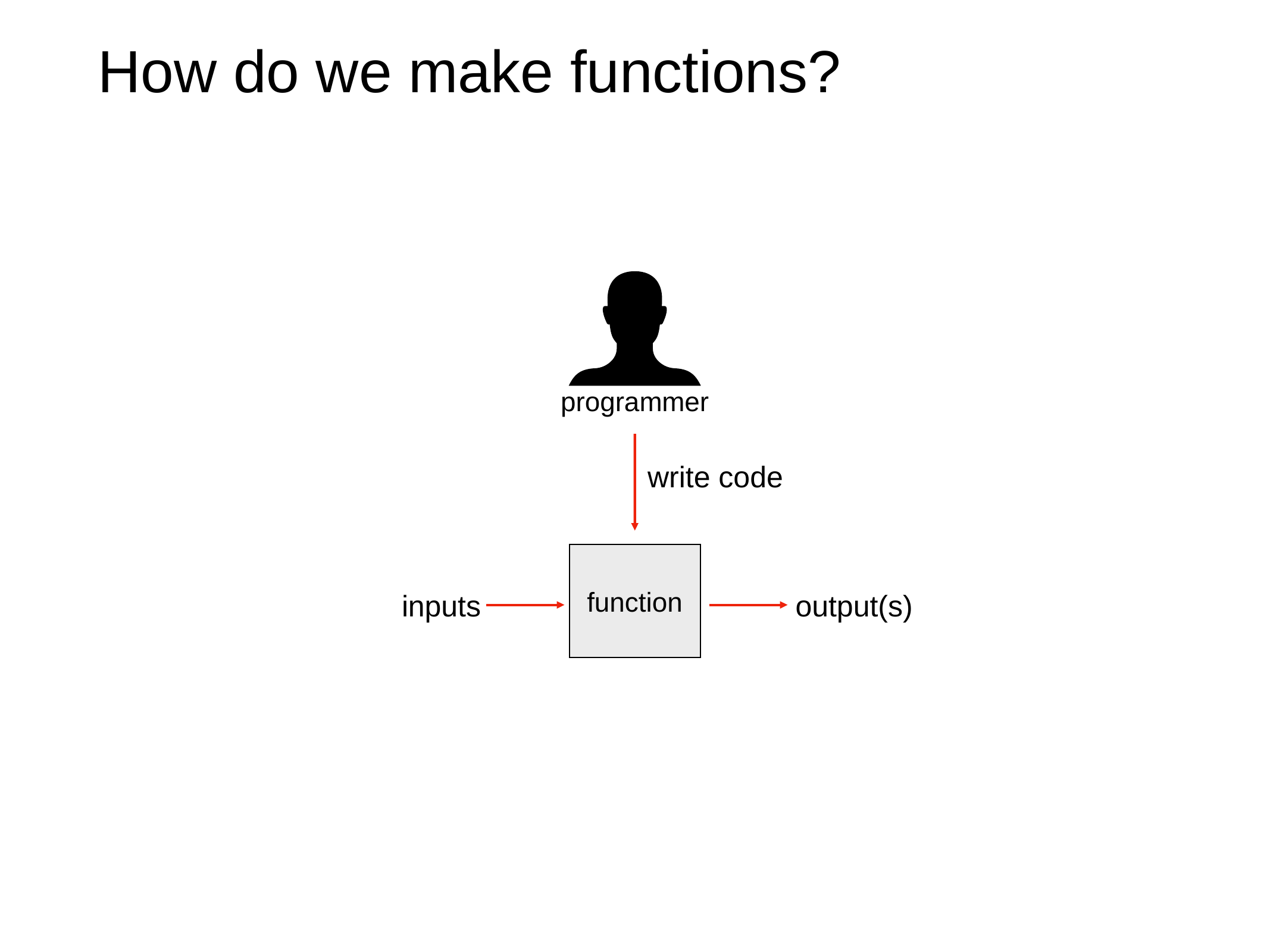

# How do we make functions?

programmer

write code
function
inputs
output(s)